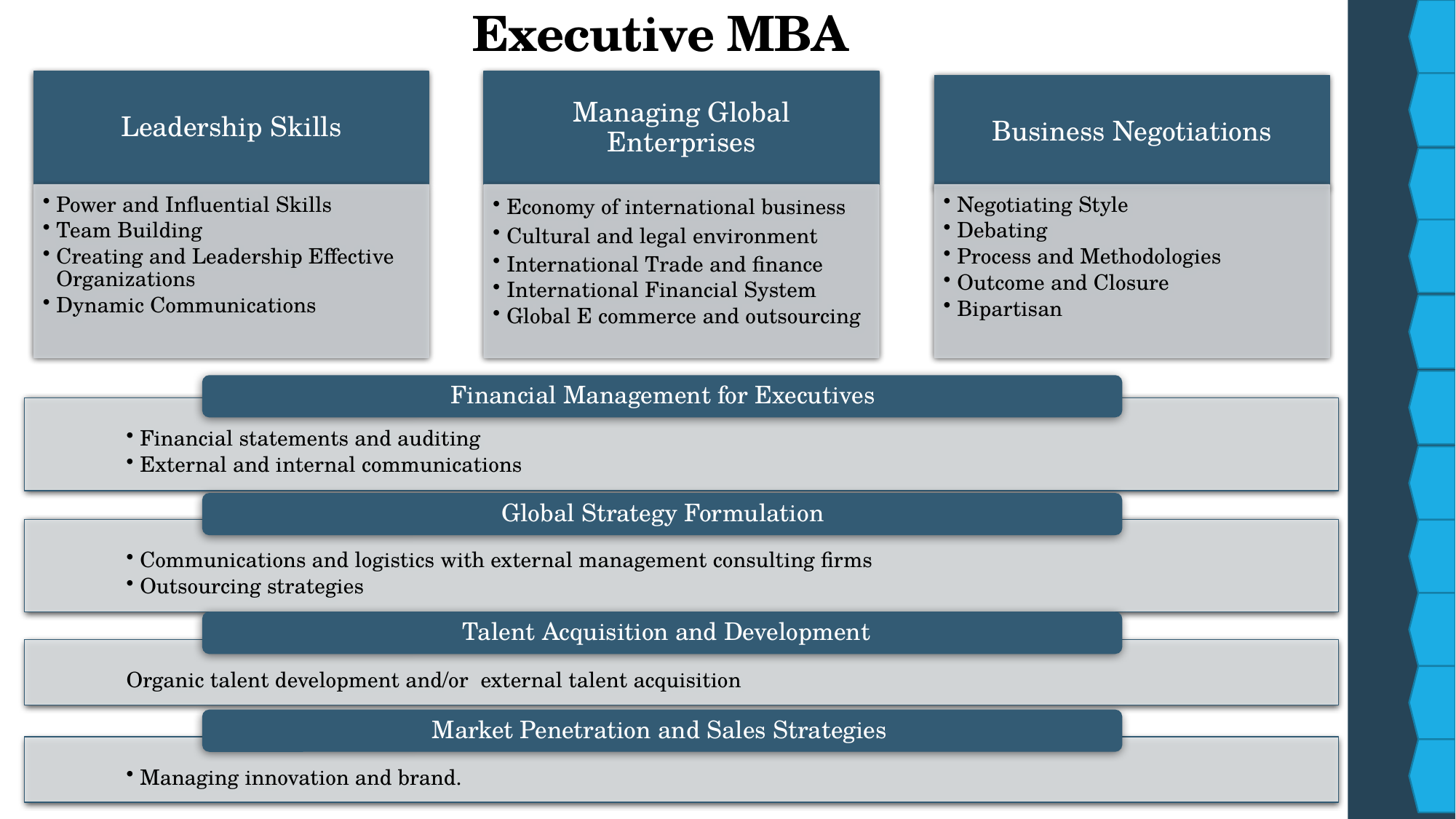

# Executive MBA

Leadership Skills
Power and Influential Skills
Team Building
Creating and Leadership Effective Organizations
Dynamic Communications
Managing Global Enterprises
Economy of international business
Cultural and legal environment
International Trade and finance
International Financial System
Global E commerce and outsourcing
Business Negotiations
Negotiating Style
Debating
Process and Methodologies
Outcome and Closure
Bipartisan

Financial statements and auditing
External and internal communications
Financial Management for Executives
Communications and logistics with external management consulting firms
Outsourcing strategies
Global Strategy Formulation
Organic talent development and/or  external talent acquisition
 Talent Acquisition and Development
Managing innovation and brand.
Market Penetration and Sales Strategies